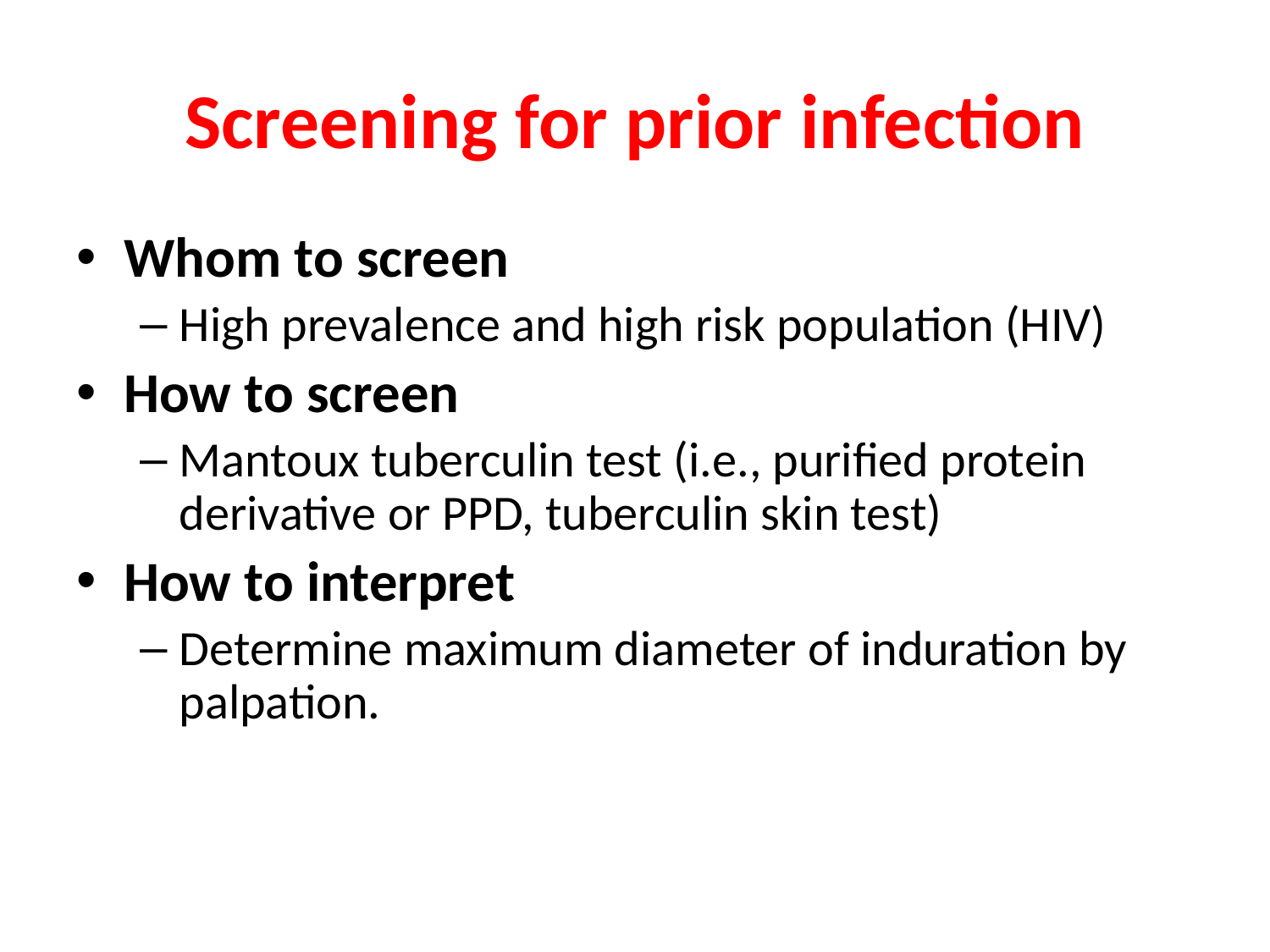

# Screening for prior infection
Whom to screen
High prevalence and high risk population (HIV)
How to screen
Mantoux tuberculin test (i.e., purified protein derivative or PPD, tuberculin skin test)
How to interpret
Determine maximum diameter of induration by palpation.